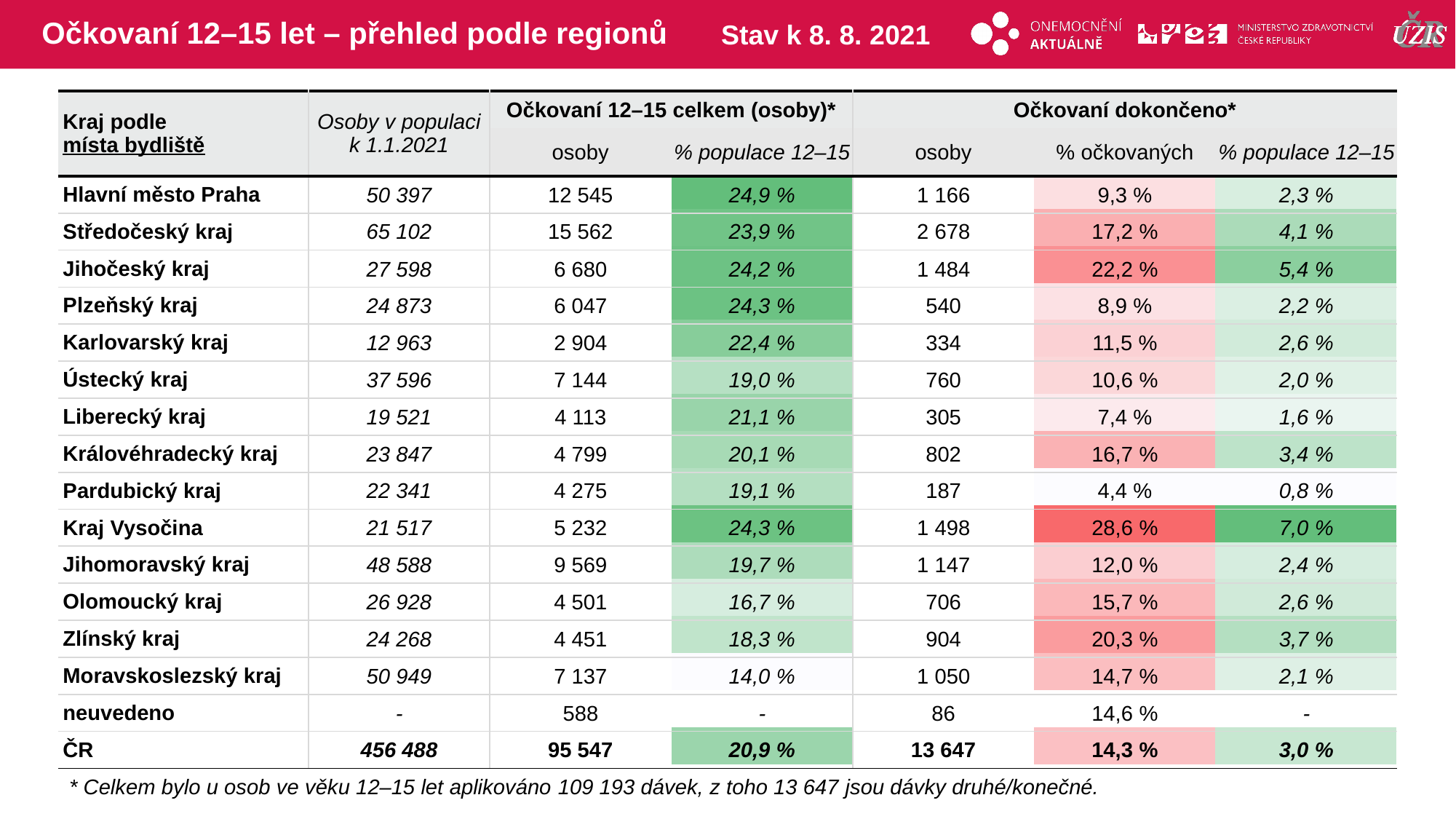

# Očkovaní 12–15 let – přehled podle regionů
Stav k 8. 8. 2021
| Kraj podle místa bydliště | Osoby v populaci k 1.1.2021 | Očkovaní 12–15 celkem (osoby)\* |  | Očkovaní dokončeno\* |  |  |
| --- | --- | --- | --- | --- | --- | --- |
|  |  | osoby | % populace 12–15 | osoby | % očkovaných | % populace 12–15 |
| Hlavní město Praha | 50 397 | 12 545 | 24,9 % | 1 166 | 9,3 % | 2,3 % |
| Středočeský kraj | 65 102 | 15 562 | 23,9 % | 2 678 | 17,2 % | 4,1 % |
| Jihočeský kraj | 27 598 | 6 680 | 24,2 % | 1 484 | 22,2 % | 5,4 % |
| Plzeňský kraj | 24 873 | 6 047 | 24,3 % | 540 | 8,9 % | 2,2 % |
| Karlovarský kraj | 12 963 | 2 904 | 22,4 % | 334 | 11,5 % | 2,6 % |
| Ústecký kraj | 37 596 | 7 144 | 19,0 % | 760 | 10,6 % | 2,0 % |
| Liberecký kraj | 19 521 | 4 113 | 21,1 % | 305 | 7,4 % | 1,6 % |
| Královéhradecký kraj | 23 847 | 4 799 | 20,1 % | 802 | 16,7 % | 3,4 % |
| Pardubický kraj | 22 341 | 4 275 | 19,1 % | 187 | 4,4 % | 0,8 % |
| Kraj Vysočina | 21 517 | 5 232 | 24,3 % | 1 498 | 28,6 % | 7,0 % |
| Jihomoravský kraj | 48 588 | 9 569 | 19,7 % | 1 147 | 12,0 % | 2,4 % |
| Olomoucký kraj | 26 928 | 4 501 | 16,7 % | 706 | 15,7 % | 2,6 % |
| Zlínský kraj | 24 268 | 4 451 | 18,3 % | 904 | 20,3 % | 3,7 % |
| Moravskoslezský kraj | 50 949 | 7 137 | 14,0 % | 1 050 | 14,7 % | 2,1 % |
| neuvedeno | - | 588 | - | 86 | 14,6 % | - |
| ČR | 456 488 | 95 547 | 20,9 % | 13 647 | 14,3 % | 3,0 % |
|  |  |  |  |  |  |
| --- | --- | --- | --- | --- | --- |
|  |  |  |  |  |  |
|  |  |  |  |  |  |
|  |  |  |  |  |  |
|  |  |  |  |  |  |
|  |  |  |  |  |  |
|  |  |  |  |  |  |
|  |  |  |  |  |  |
|  |  |  |  |  |  |
|  |  |  |  |  |  |
|  |  |  |  |  |  |
|  |  |  |  |  |  |
|  |  |  |  |  |  |
|  |  |  |  |  |  |
|  |  |  |  |  |  |
|  |  |  |  |  |  |
* Celkem bylo u osob ve věku 12–15 let aplikováno 109 193 dávek, z toho 13 647 jsou dávky druhé/konečné.